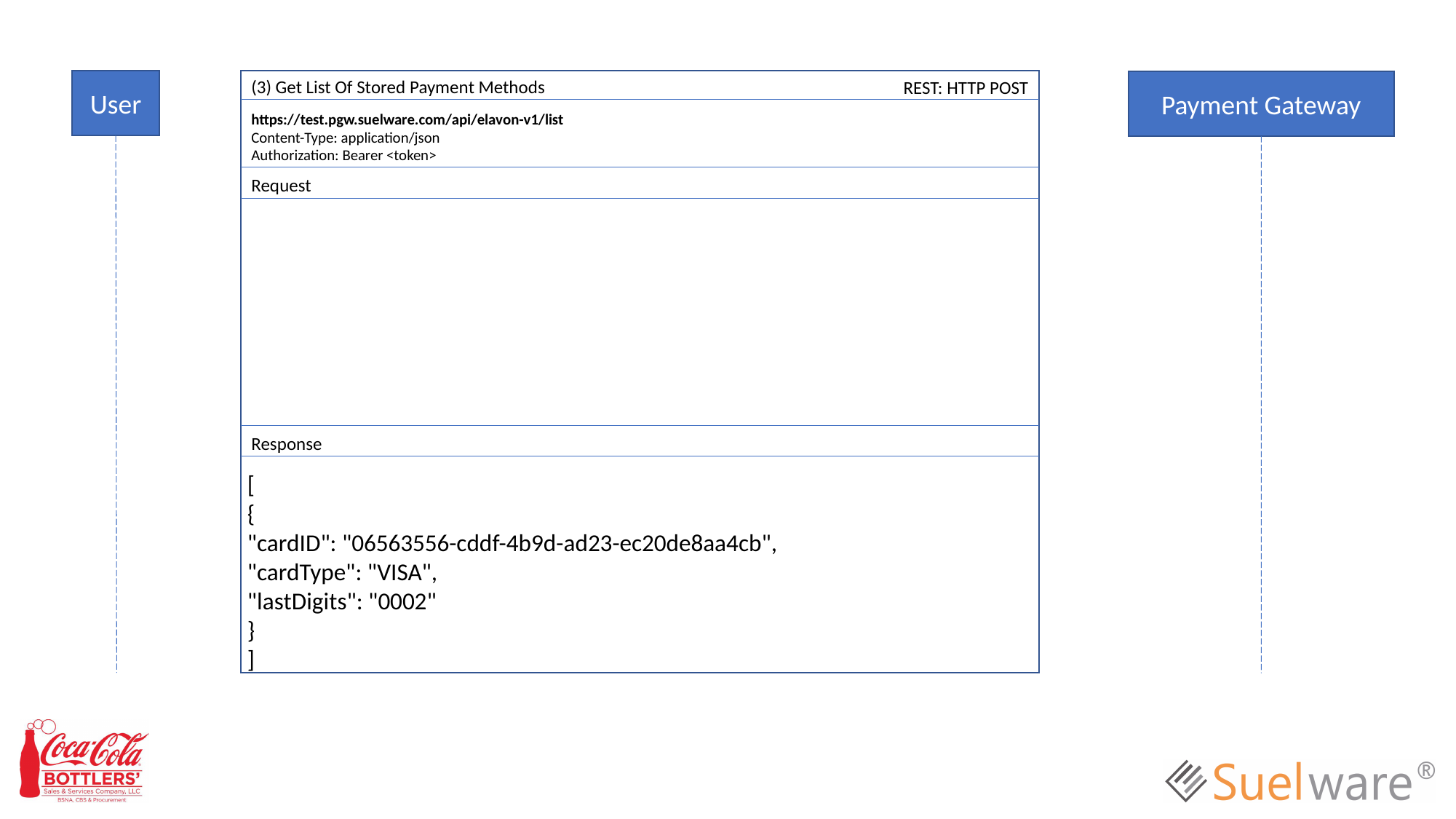

(3) Get List Of Stored Payment Methods
User

REST: HTTP POST
Payment Gateway
https://test.pgw.suelware.com/api/elavon-v1/list
Content-Type: application/json
Authorization: Bearer <token>
Request
Response
[
{
"cardID": "06563556-cddf-4b9d-ad23-ec20de8aa4cb",
"cardType": "VISA",
"lastDigits": "0002"
}
]